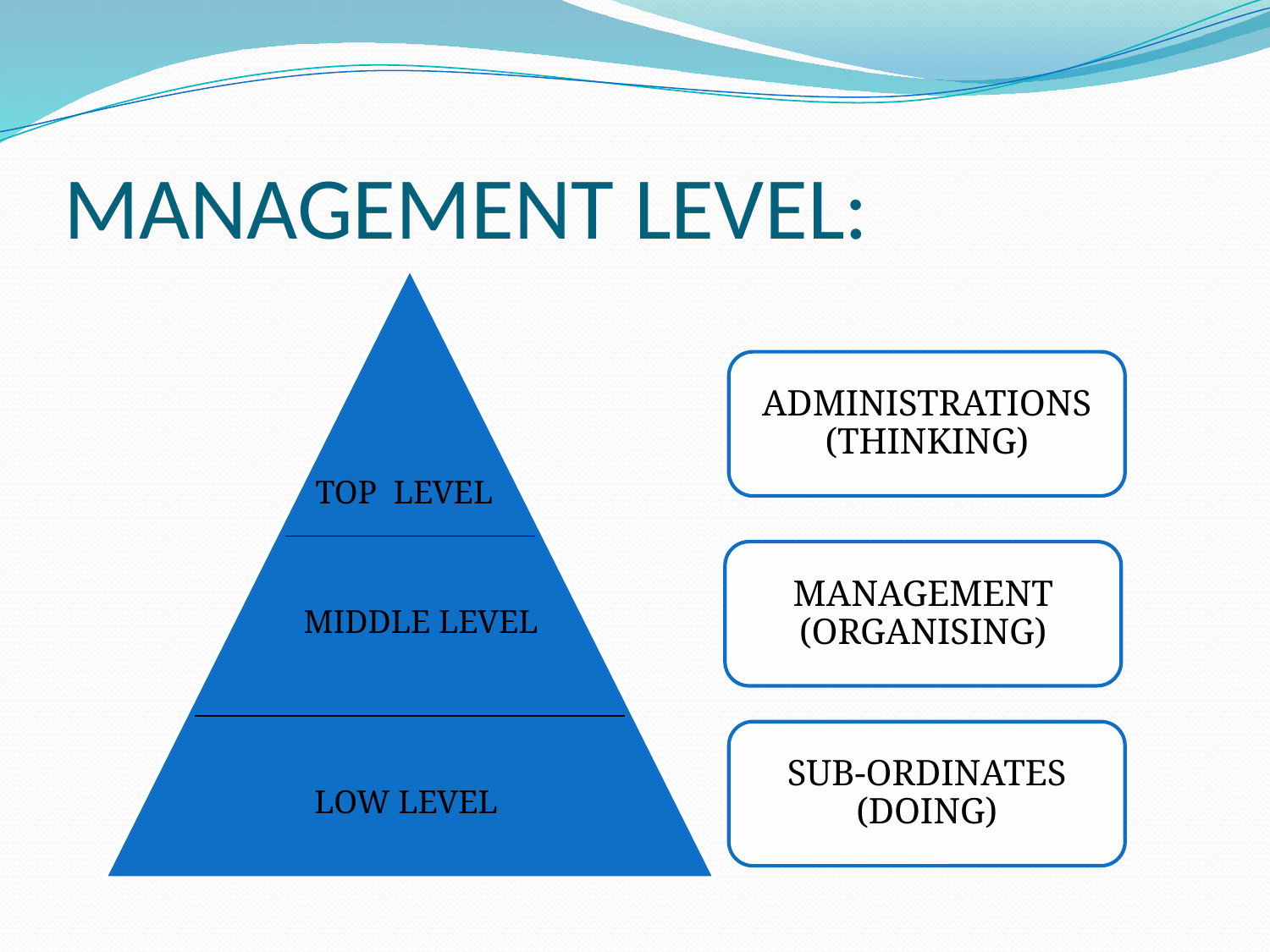

# MANAGEMENT LEVEL:
ADMINISTRATIONS (THINKING)
MANAGEMENT (ORGANISING)
SUB-ORDINATES (DOING)
TOP  LEVEL
MIDDLE LEVEL
LOW LEVEL